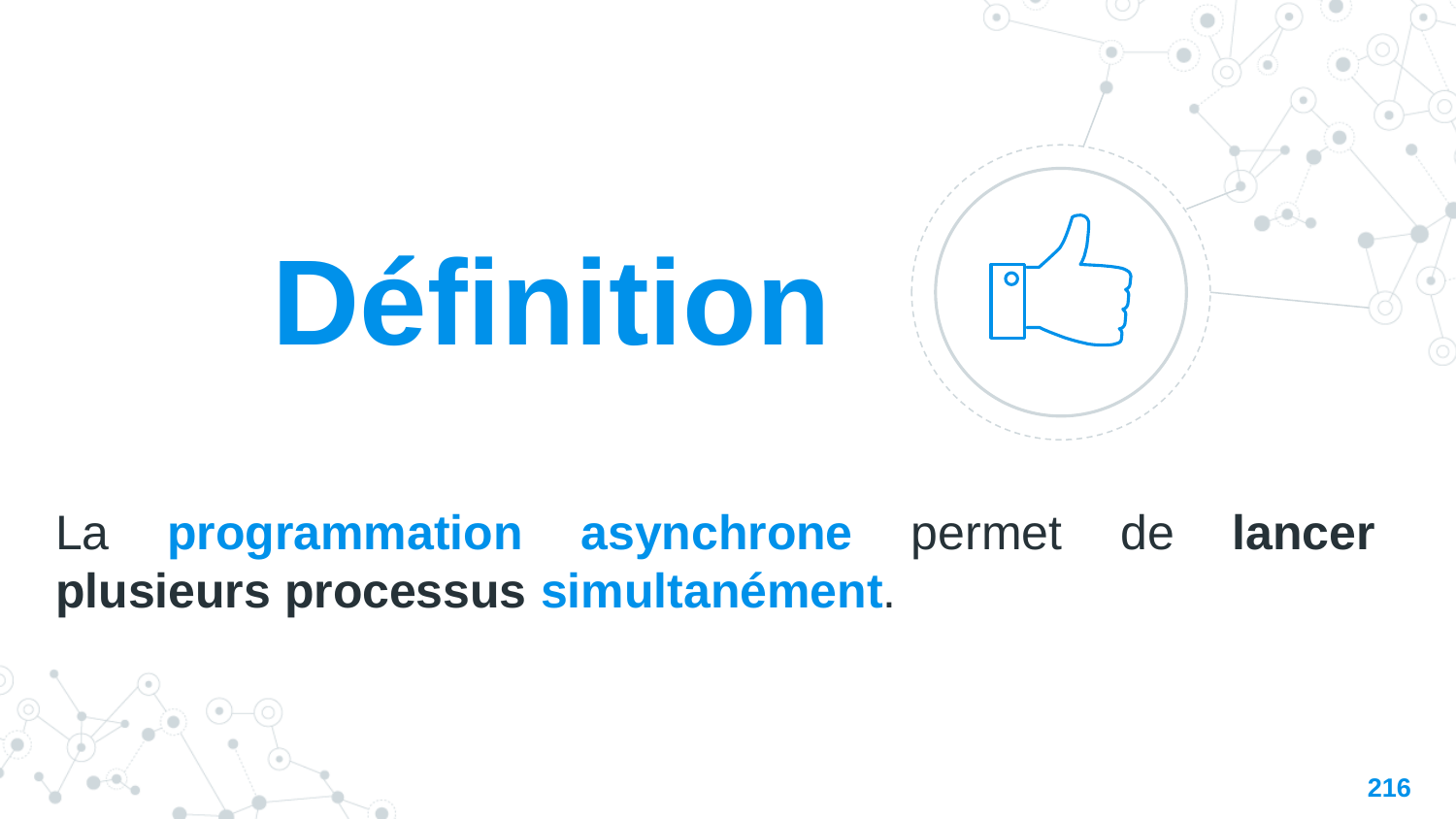

Définition

La programmation asynchrone permet de lancer plusieurs processus simultanément.
216